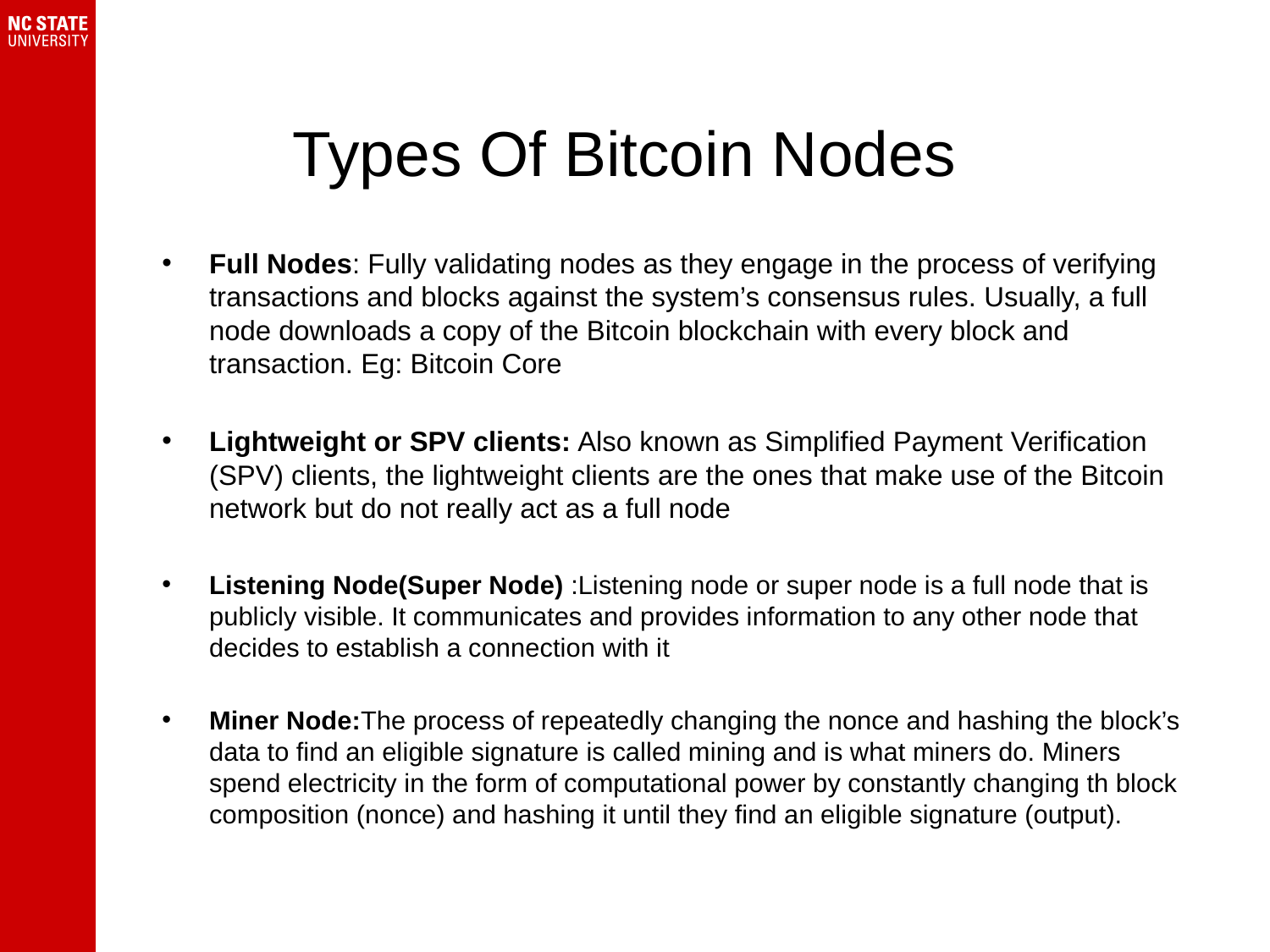

# Types Of Bitcoin Nodes
Full Nodes: Fully validating nodes as they engage in the process of verifying transactions and blocks against the system’s consensus rules. Usually, a full node downloads a copy of the Bitcoin blockchain with every block and transaction. Eg: Bitcoin Core

Lightweight or SPV clients: Also known as Simplified Payment Verification (SPV) clients, the lightweight clients are the ones that make use of the Bitcoin network but do not really act as a full node

Listening Node(Super Node) :Listening node or super node is a full node that is publicly visible. It communicates and provides information to any other node that decides to establish a connection with it

Miner Node:The process of repeatedly changing the nonce and hashing the block’s data to find an eligible signature is called mining and is what miners do. Miners spend electricity in the form of computational power by constantly changing th block composition (nonce) and hashing it until they find an eligible signature (output).